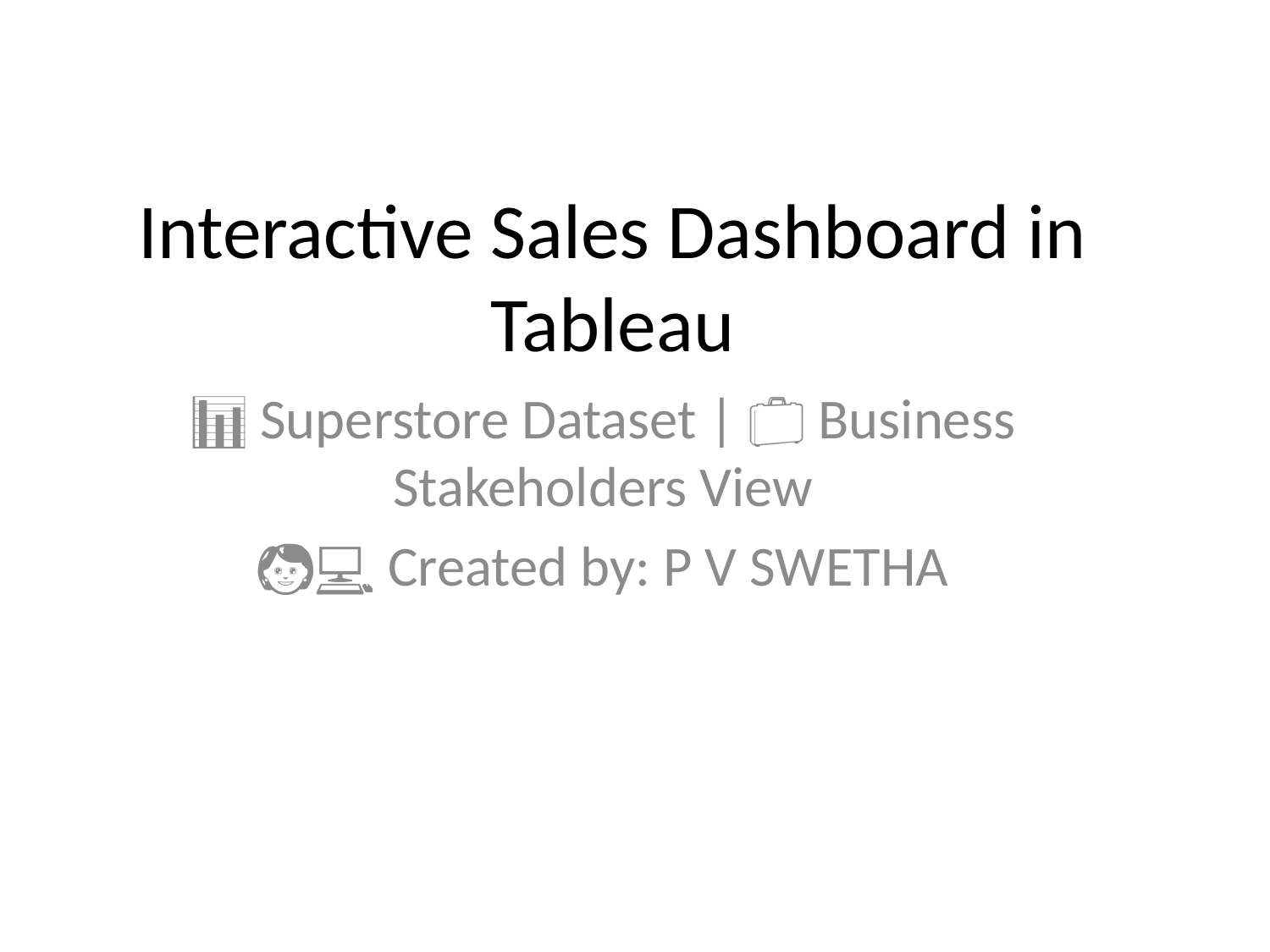

# Interactive Sales Dashboard in Tableau
📊 Superstore Dataset | 💼 Business Stakeholders View
👩‍💻 Created by: P V SWETHA